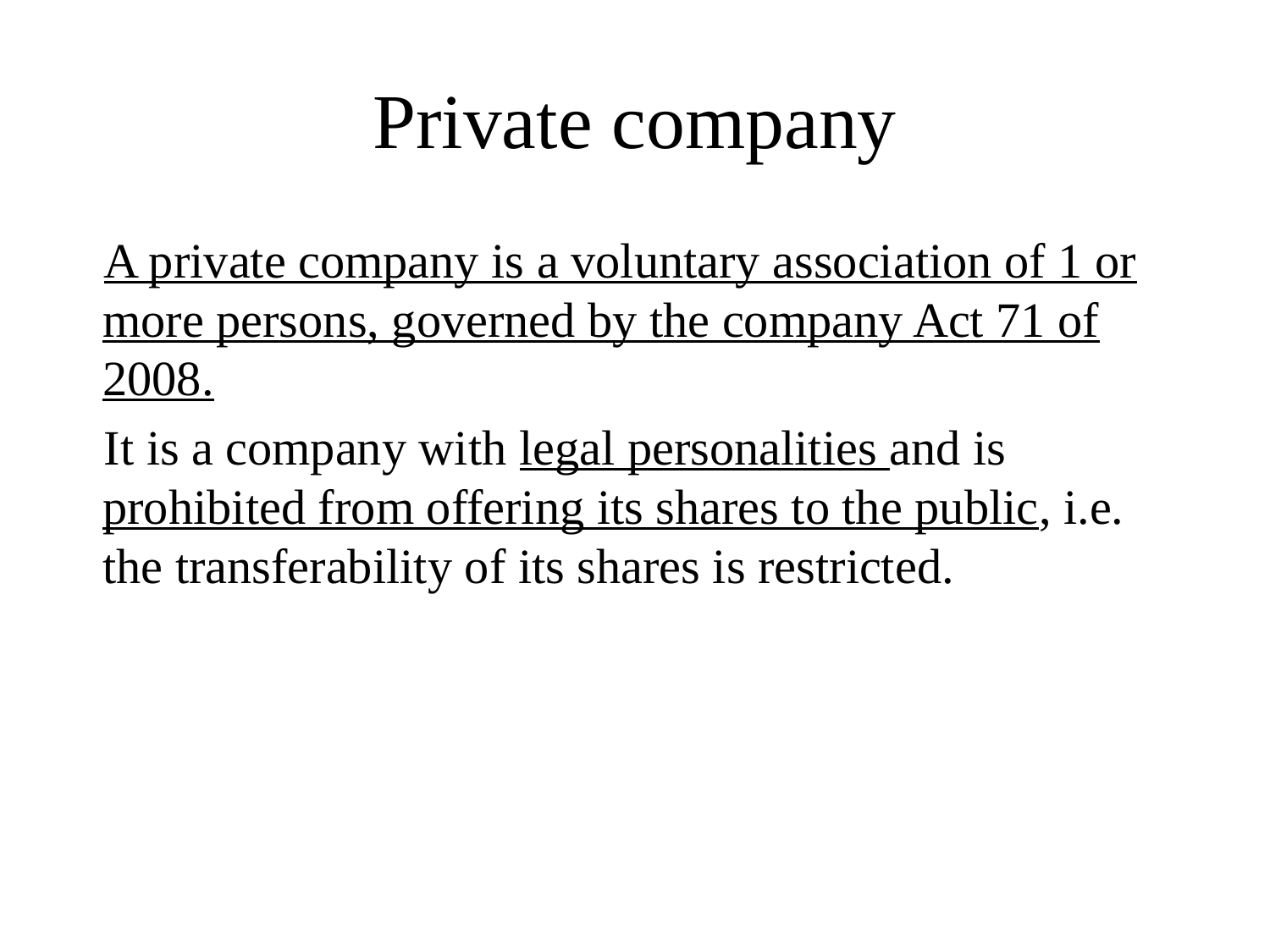

# Private company
    A private company is a voluntary association of 1 or more persons, governed by the company Act 71 of 2008.
    It is a company with legal personalities and is prohibited from offering its shares to the public, i.e. the transferability of its shares is restricted.